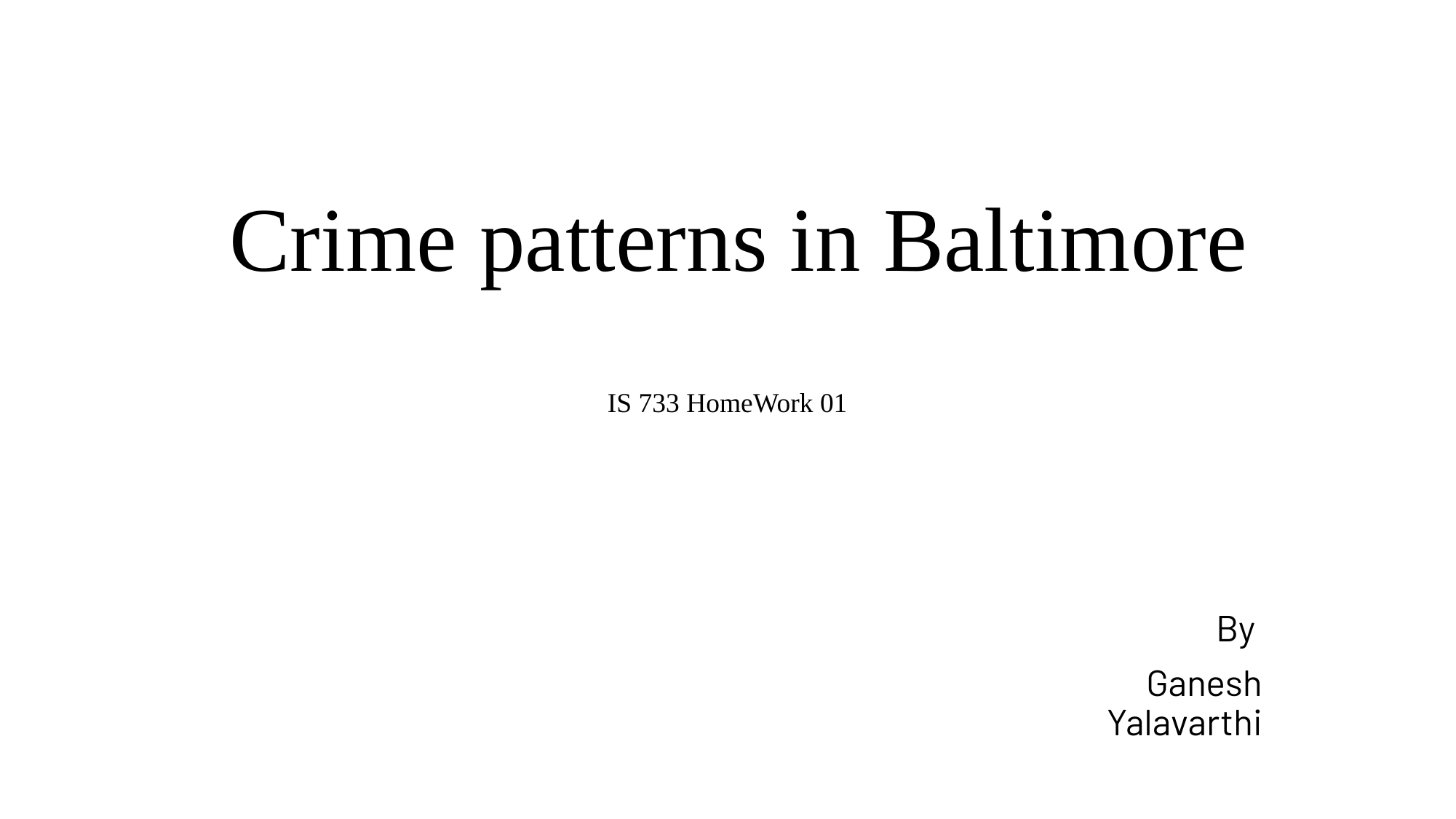

# Crime patterns in Baltimore IS 733 HomeWork 01
By
Ganesh Yalavarthi